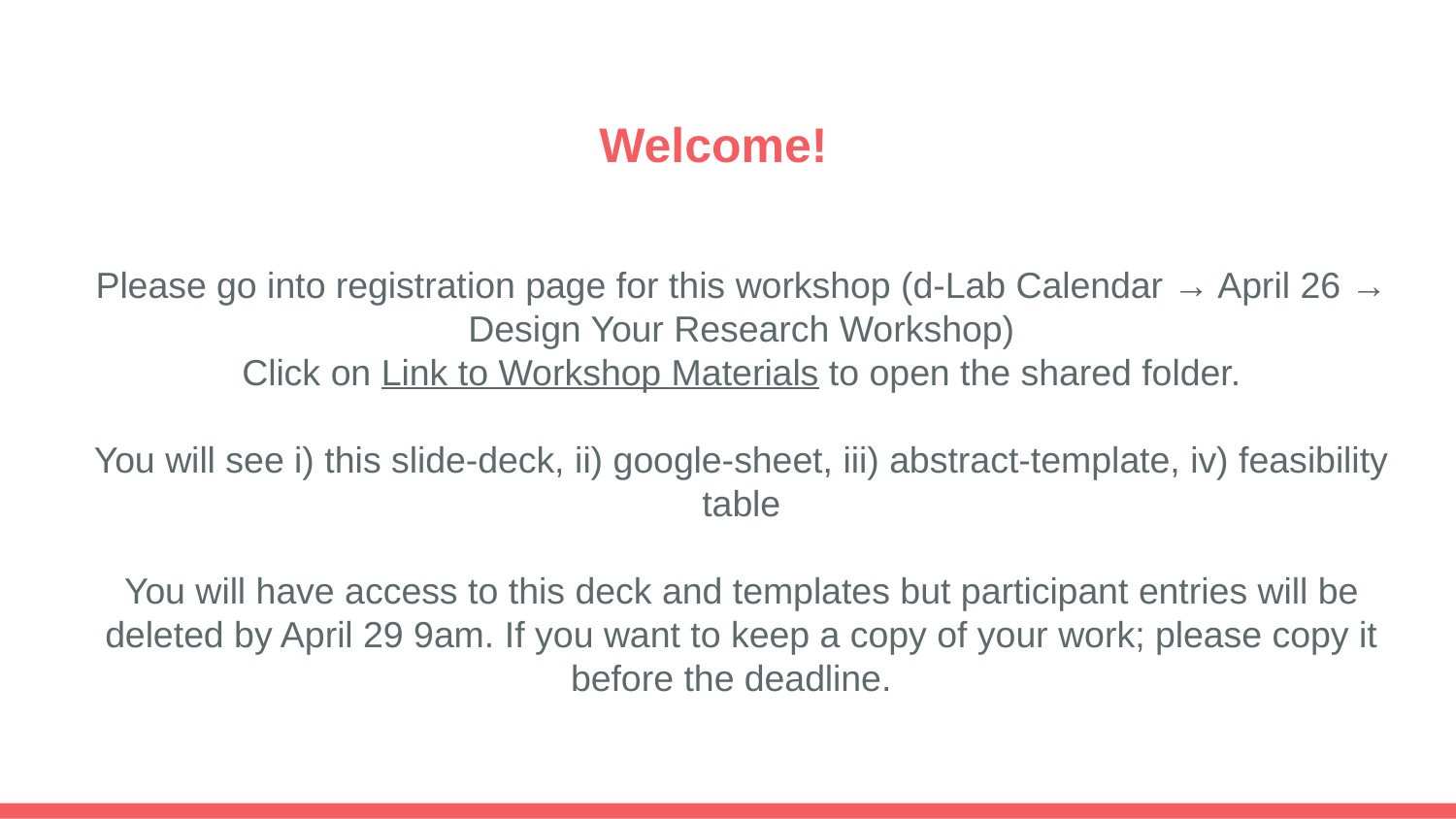

# Welcome!
Please go into registration page for this workshop (d-Lab Calendar → April 26 → Design Your Research Workshop)
Click on Link to Workshop Materials to open the shared folder.

You will see i) this slide-deck, ii) google-sheet, iii) abstract-template, iv) feasibility table

You will have access to this deck and templates but participant entries will be deleted by April 29 9am. If you want to keep a copy of your work; please copy it before the deadline.